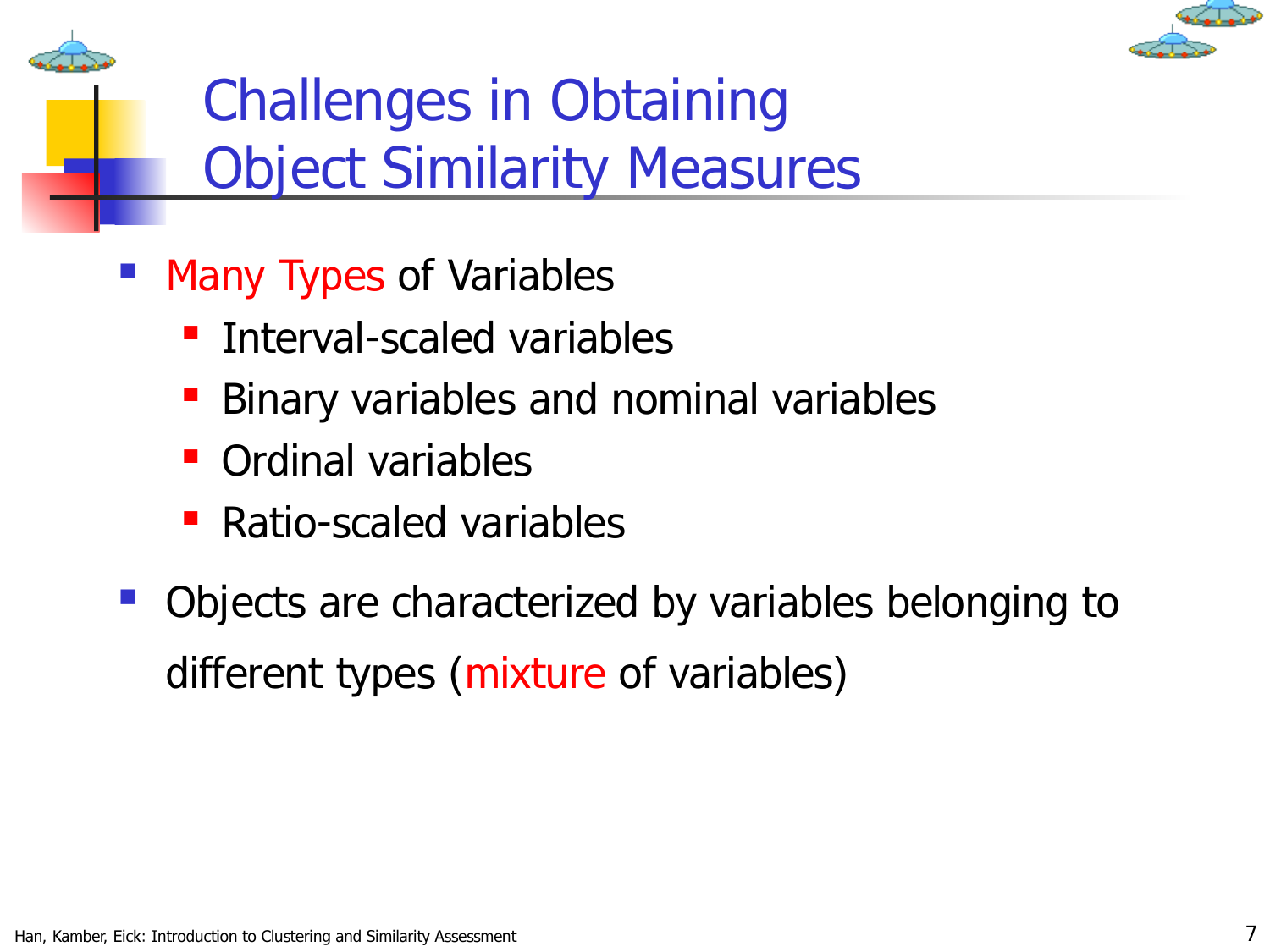

# Challenges in Obtaining Object Similarity Measures
Many Types of Variables
Interval-scaled variables
Binary variables and nominal variables
Ordinal variables
Ratio-scaled variables
Objects are characterized by variables belonging to different types (mixture of variables)
7